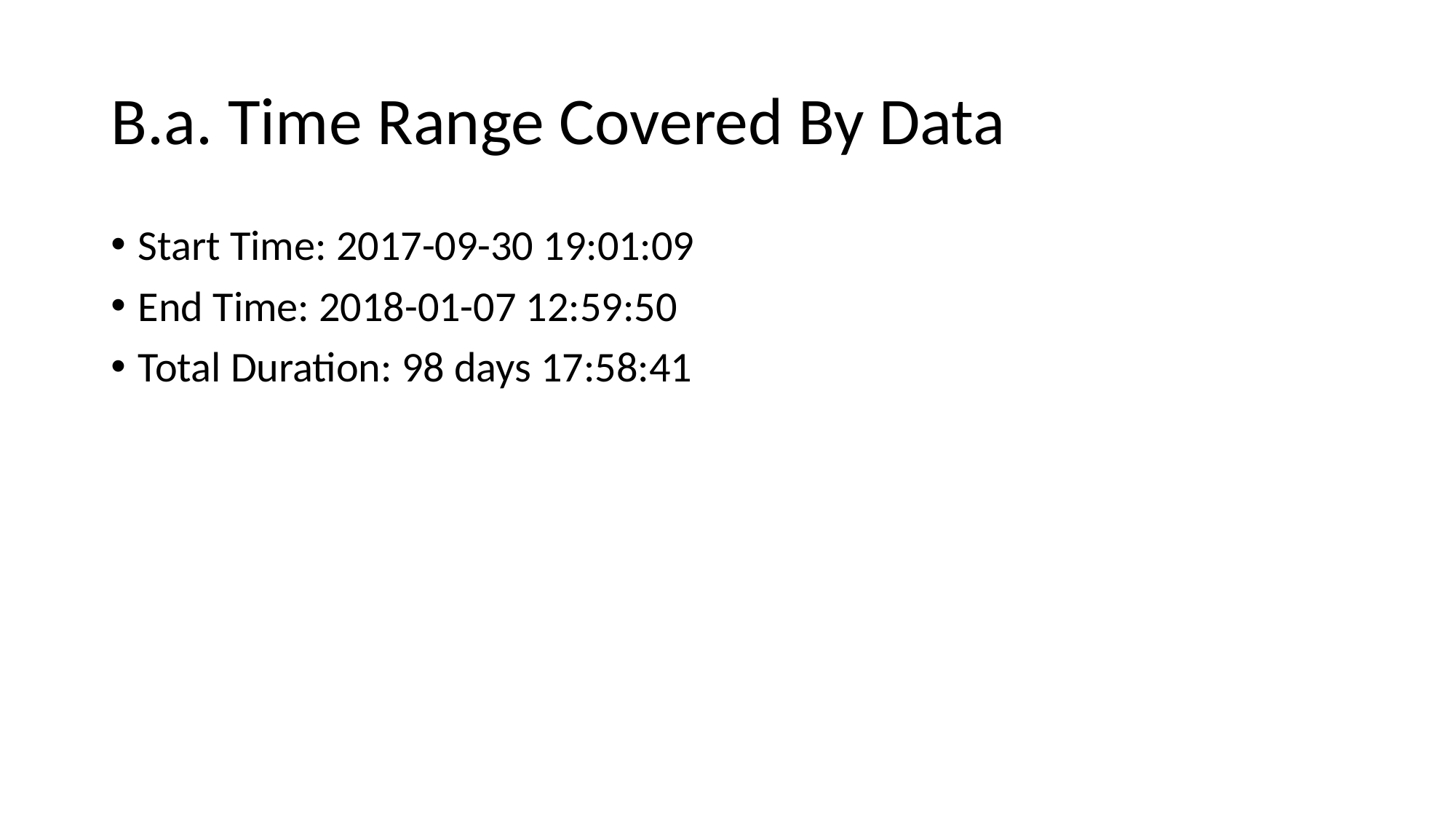

# B.a. Time Range Covered By Data
Start Time: 2017-09-30 19:01:09
End Time: 2018-01-07 12:59:50
Total Duration: 98 days 17:58:41